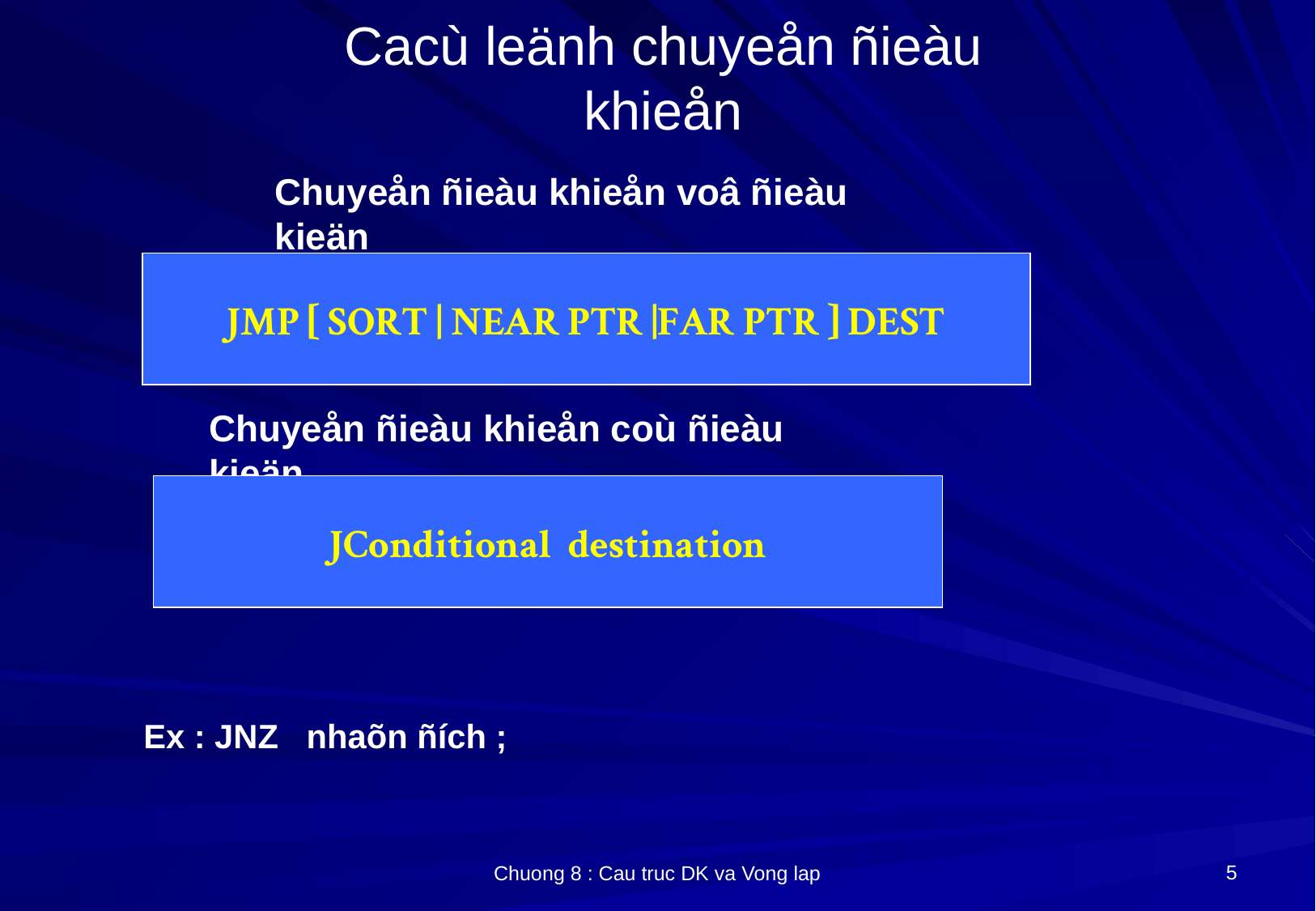

# Cacù leänh chuyeån ñieàu khieån
Chuyeån ñieàu khieån voâ ñieàu kieän
JMP [ SORT | NEAR PTR |FAR PTR ] DEST
Chuyeån ñieàu khieån coù ñieàu kieän
JConditional  destination
Ex : JNZ   nhaõn ñích ;
5
Chuong 8 : Cau truc DK va Vong lap